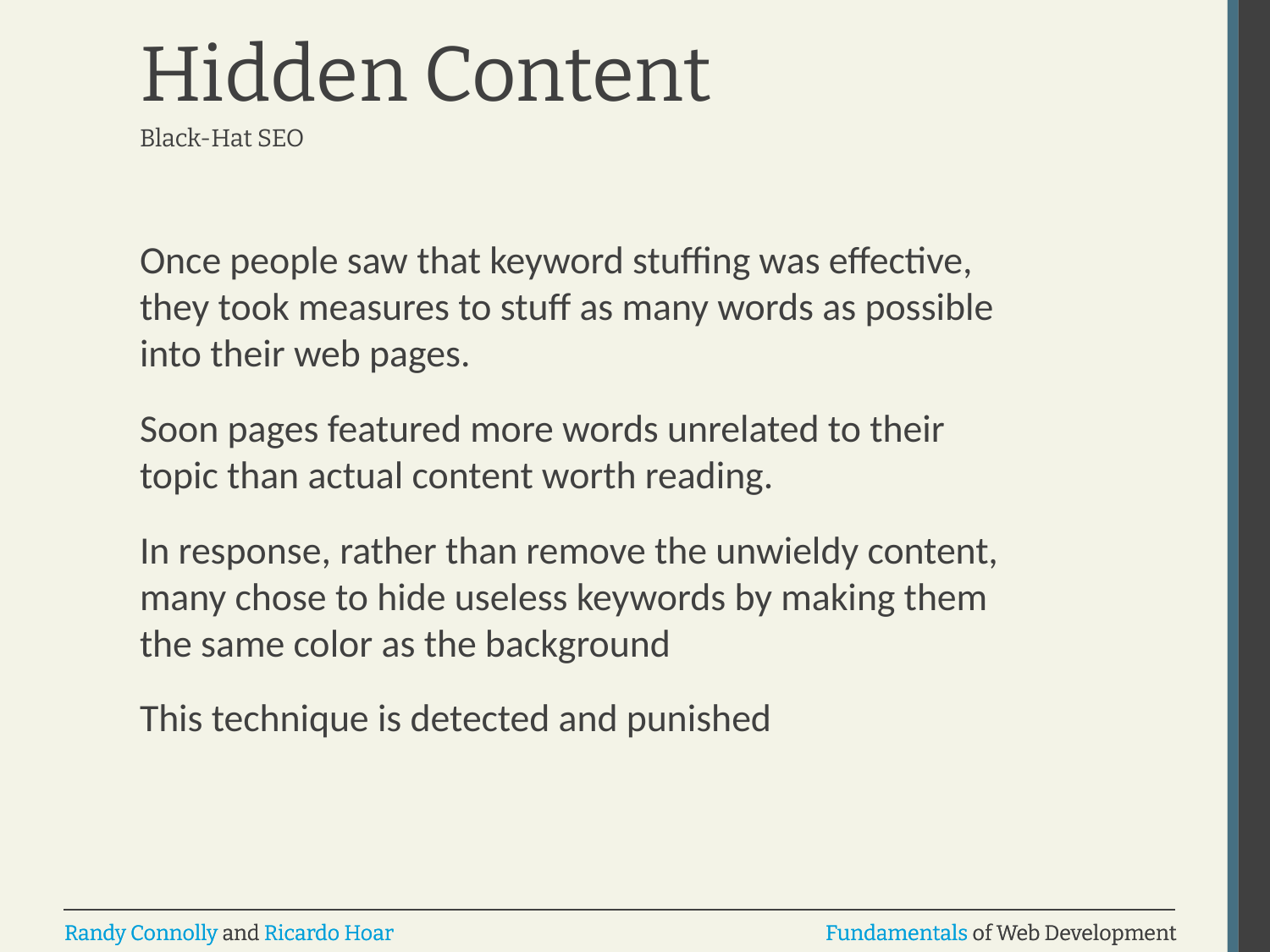

# Hidden Content
Black-Hat SEO
Once people saw that keyword stuffing was effective, they took measures to stuff as many words as possible into their web pages.
Soon pages featured more words unrelated to their topic than actual content worth reading.
In response, rather than remove the unwieldy content, many chose to hide useless keywords by making them the same color as the background
This technique is detected and punished